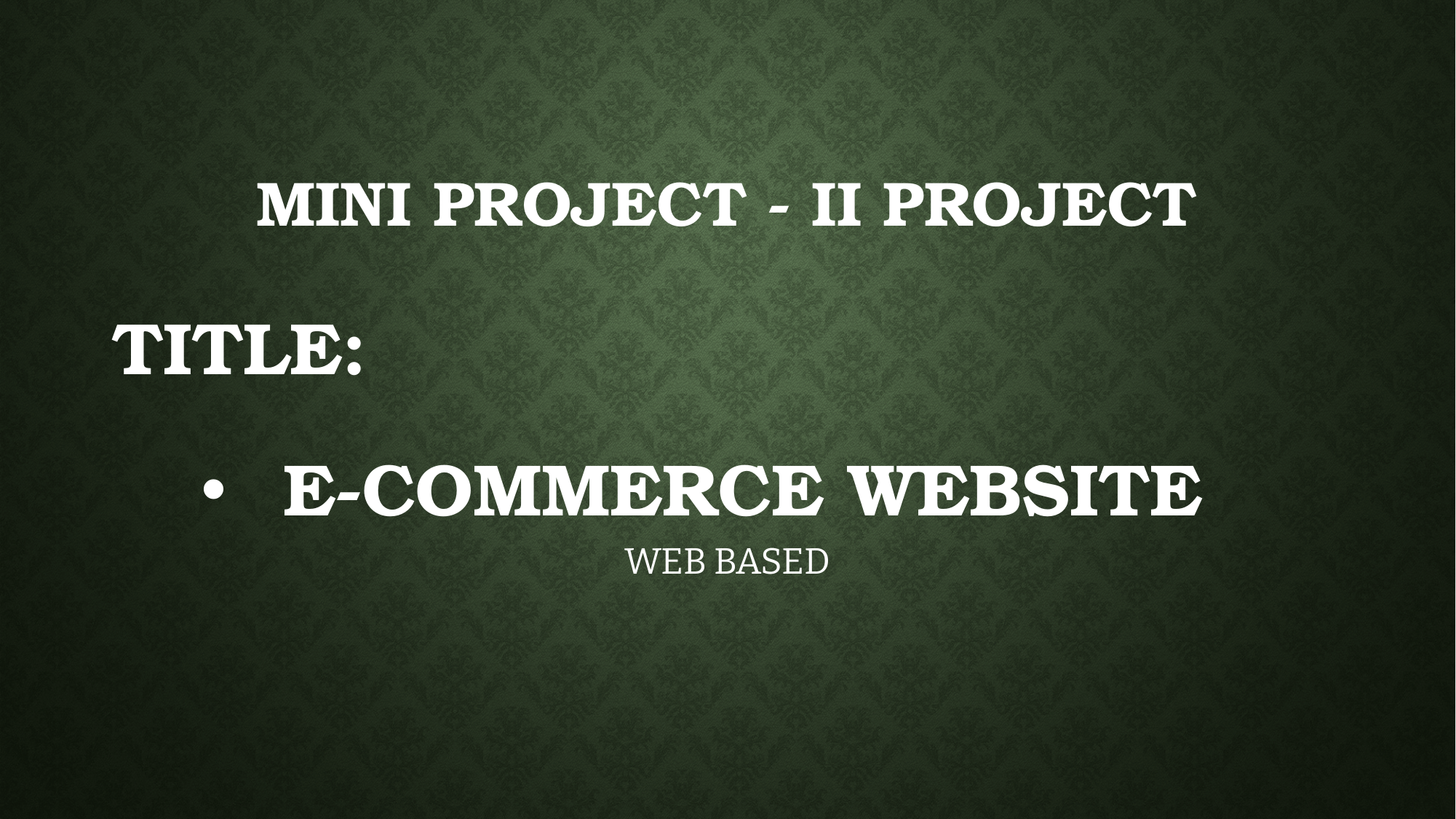

MINI PROJECT - II PROJECT
TITLE:
# E-Commerce website
WEB BASED